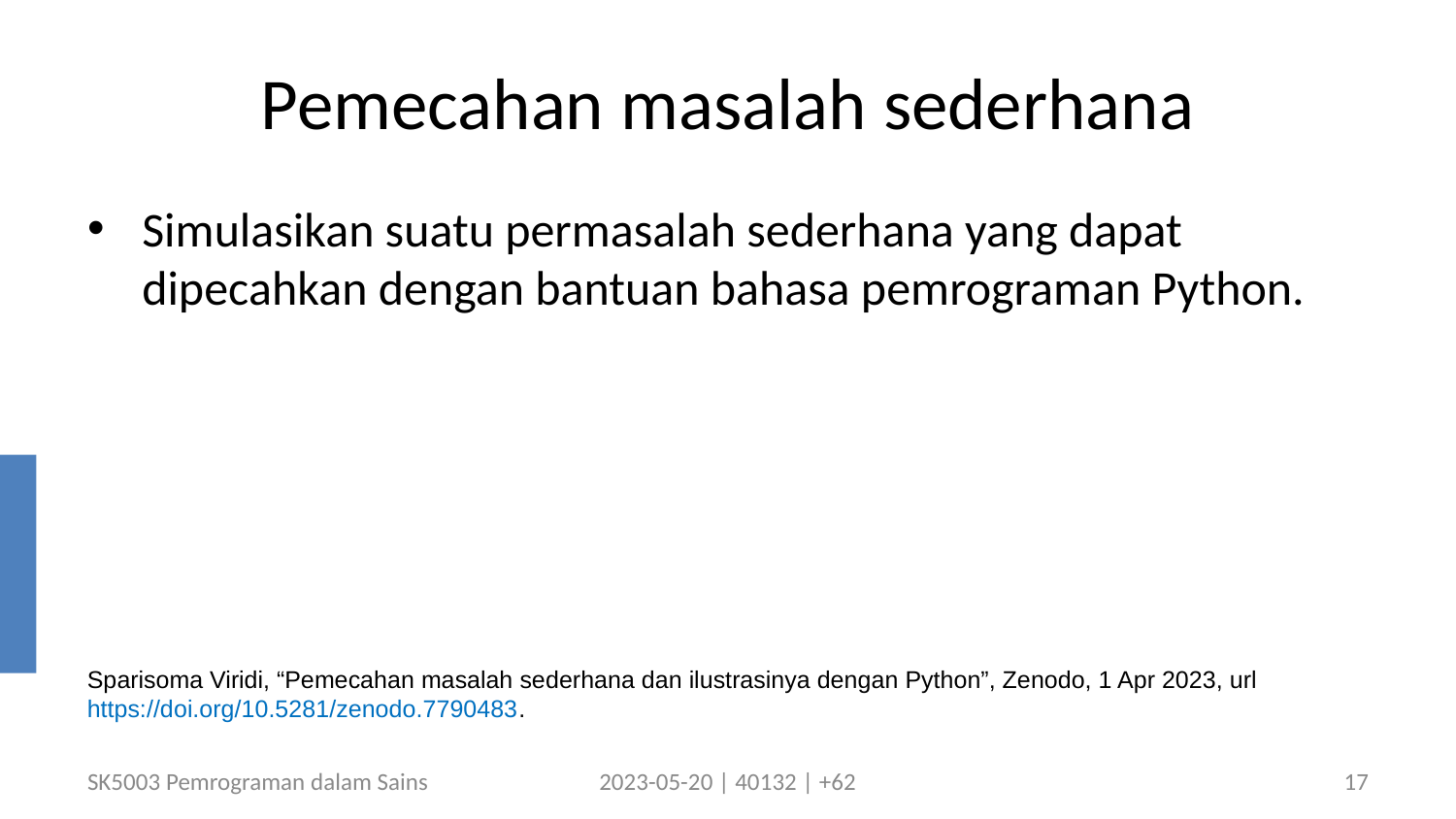

# Pemecahan masalah sederhana
Simulasikan suatu permasalah sederhana yang dapat dipecahkan dengan bantuan bahasa pemrograman Python.
Sparisoma Viridi, “Pemecahan masalah sederhana dan ilustrasinya dengan Python”, Zenodo, 1 Apr 2023, url https://doi.org/10.5281/zenodo.7790483.
SK5003 Pemrograman dalam Sains
2023-05-20 | 40132 | +62
17